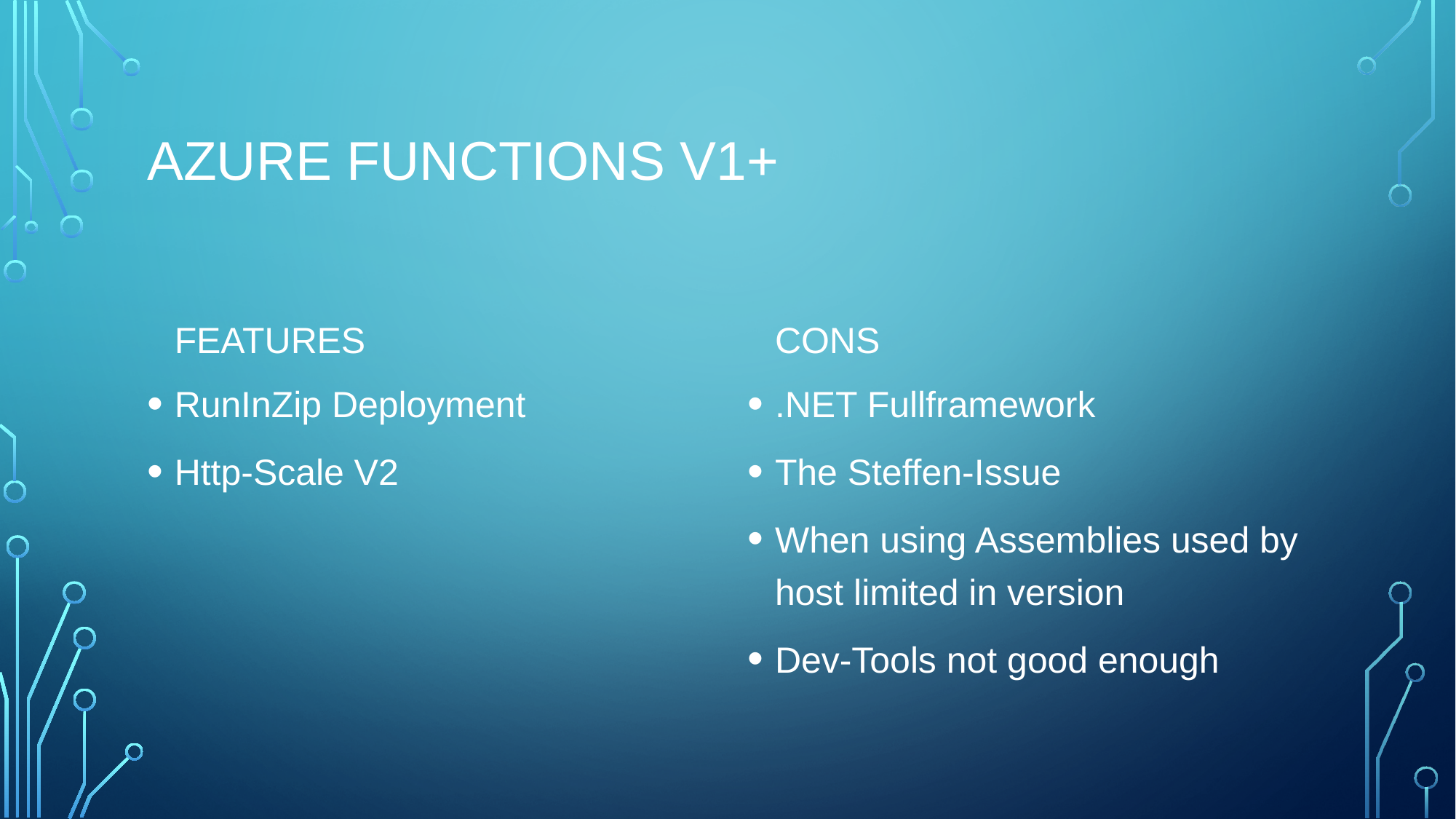

# Azure Functions V1+
Cons
Features
RunInZip Deployment
Http-Scale V2

.NET Fullframework
The Steffen-Issue
When using Assemblies used by host limited in version
Dev-Tools not good enough